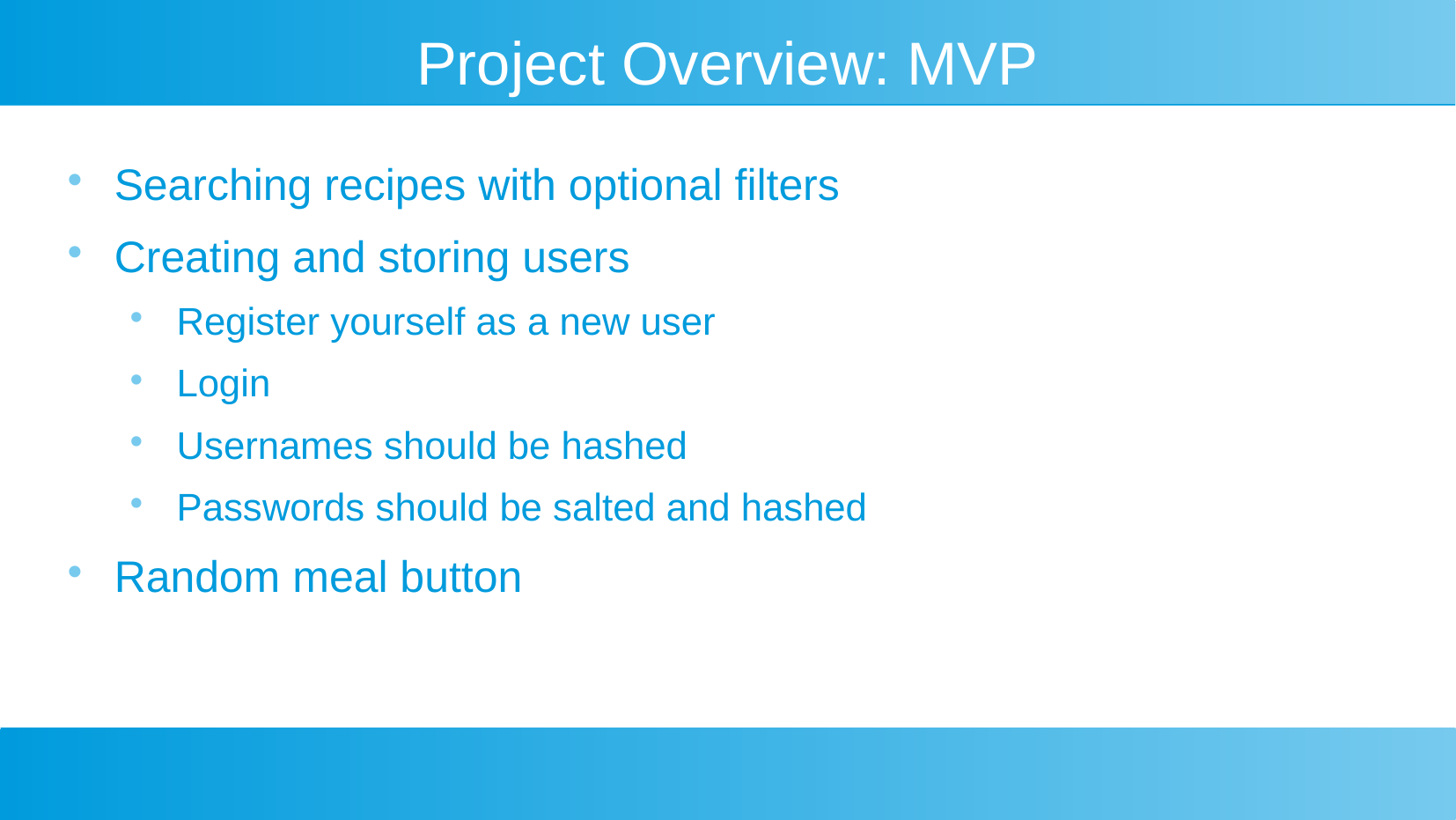

Project Overview: MVP
Searching recipes with optional filters
Creating and storing users
Register yourself as a new user
Login
Usernames should be hashed
Passwords should be salted and hashed
Random meal button